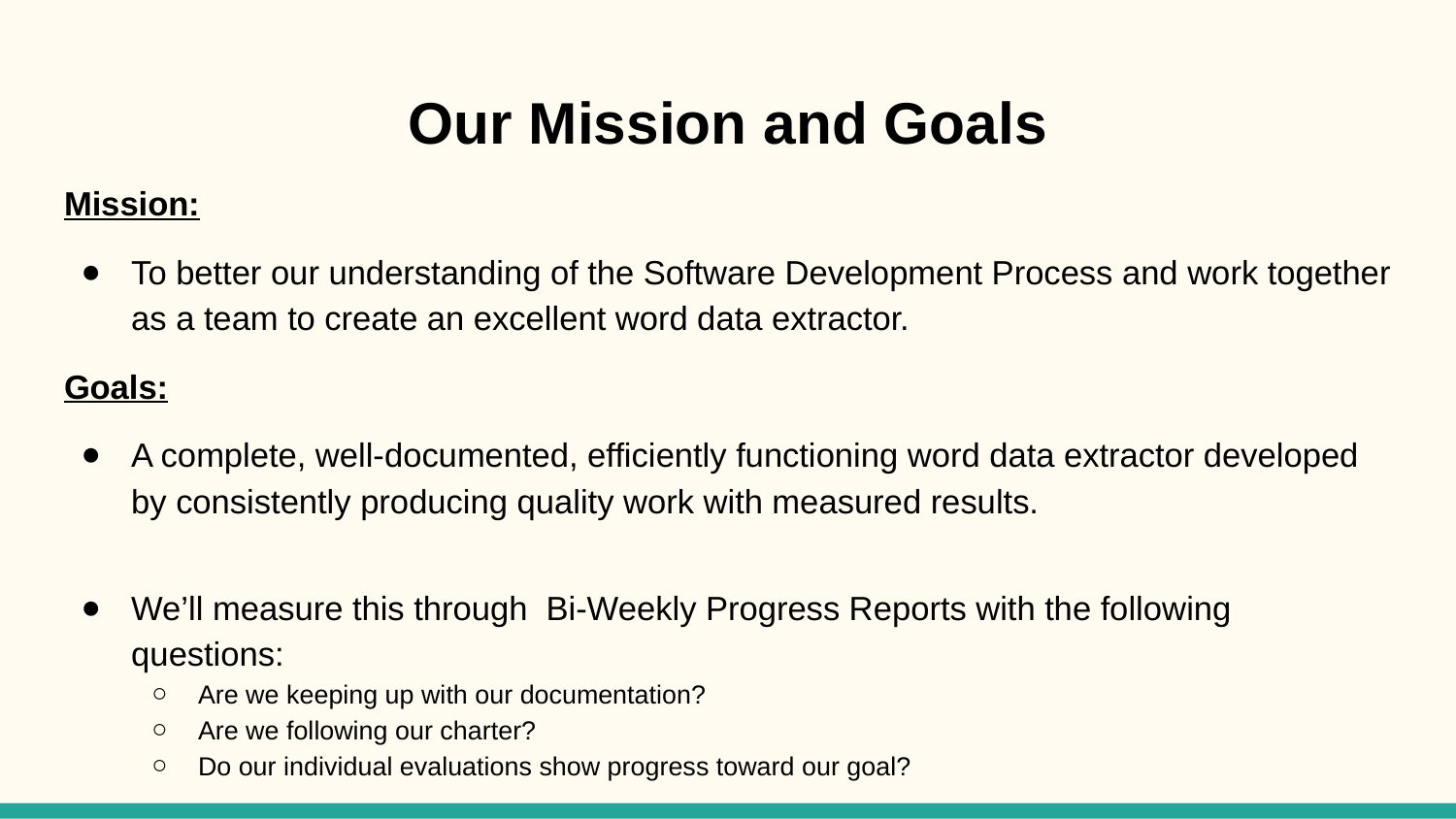

# Our Mission and Goals
Mission:
To better our understanding of the Software Development Process and work together as a team to create an excellent word data extractor.
Goals:
A complete, well-documented, efficiently functioning word data extractor developed by consistently producing quality work with measured results.

We’ll measure this through  Bi-Weekly Progress Reports with the following questions:
Are we keeping up with our documentation?
Are we following our charter?
Do our individual evaluations show progress toward our goal?